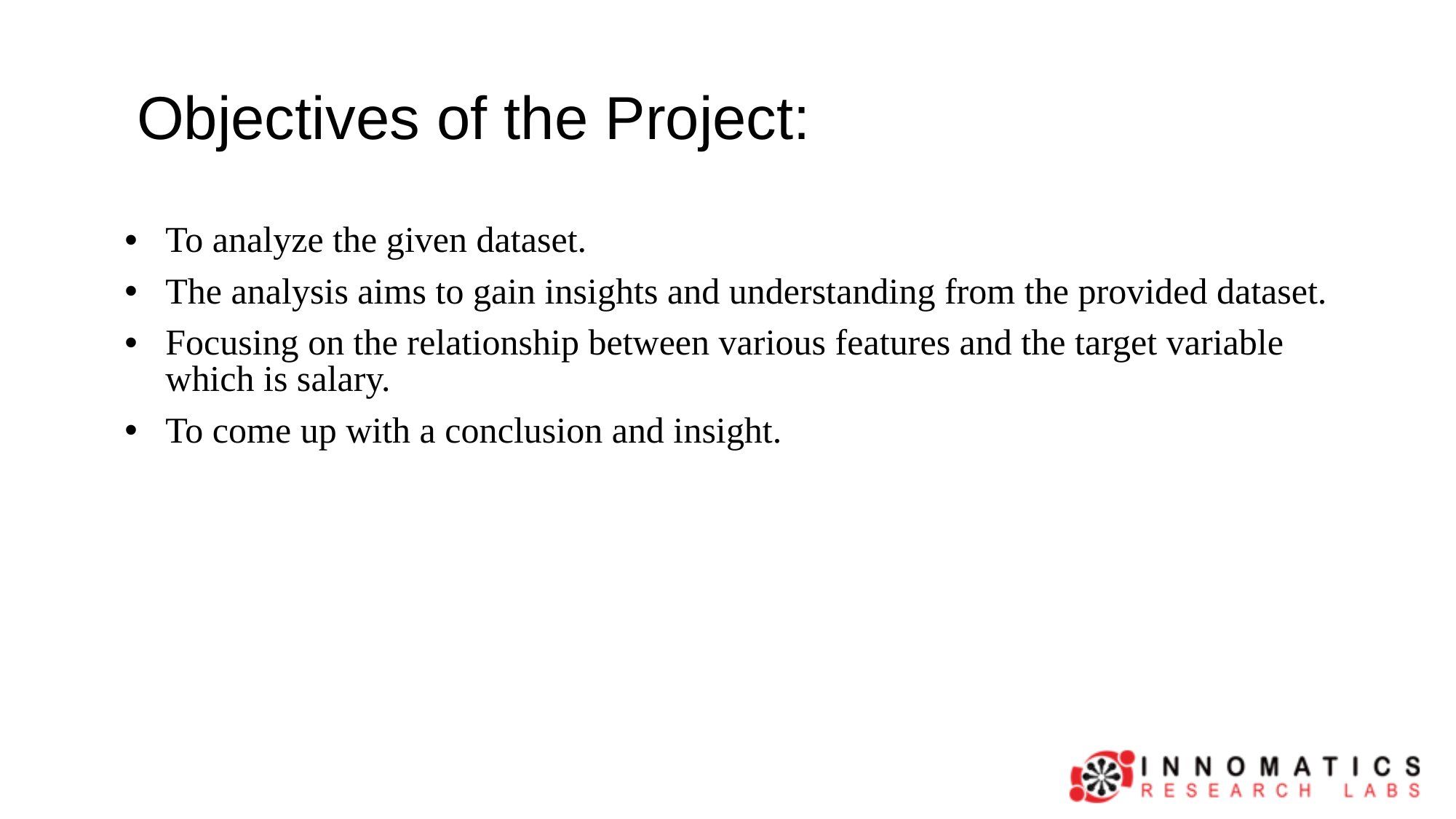

# Objectives of the Project:
To analyze the given dataset.
The analysis aims to gain insights and understanding from the provided dataset.
Focusing on the relationship between various features and the target variable which is salary.
To come up with a conclusion and insight.